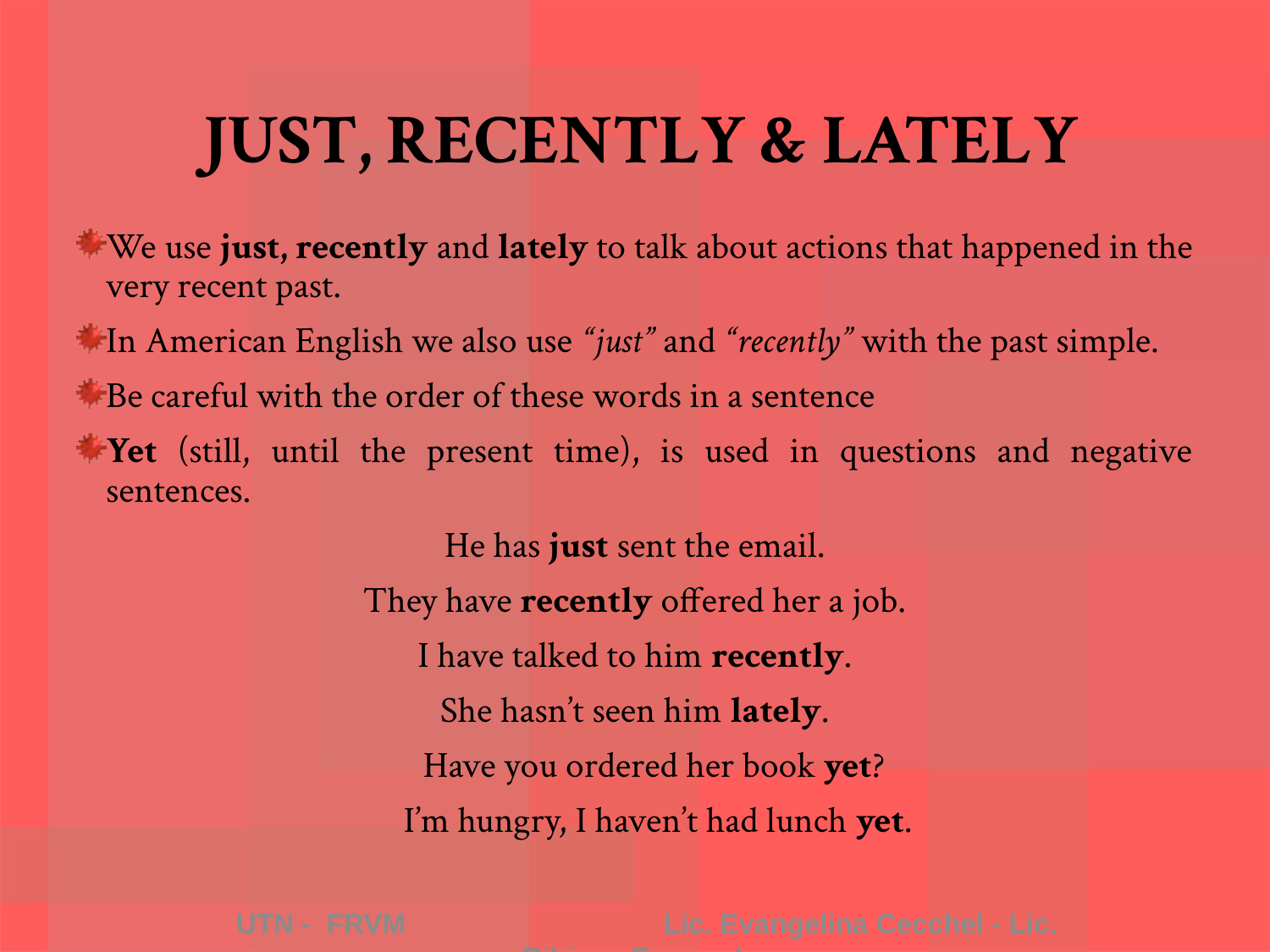

Just, recently & lately
We use just, recently and lately to talk about actions that happened in the very recent past.
In American English we also use “just” and “recently” with the past simple.
Be careful with the order of these words in a sentence
Yet (still, until the present time), is used in questions and negative sentences.
He has just sent the email.
They have recently offered her a job.
I have talked to him recently.
She hasn’t seen him lately.
Have you ordered her book yet?
I’m hungry, I haven’t had lunch yet.

UTN -  FRVM                                 Lic. Evangelina Cecchel - Lic. Bibiana Fernandez